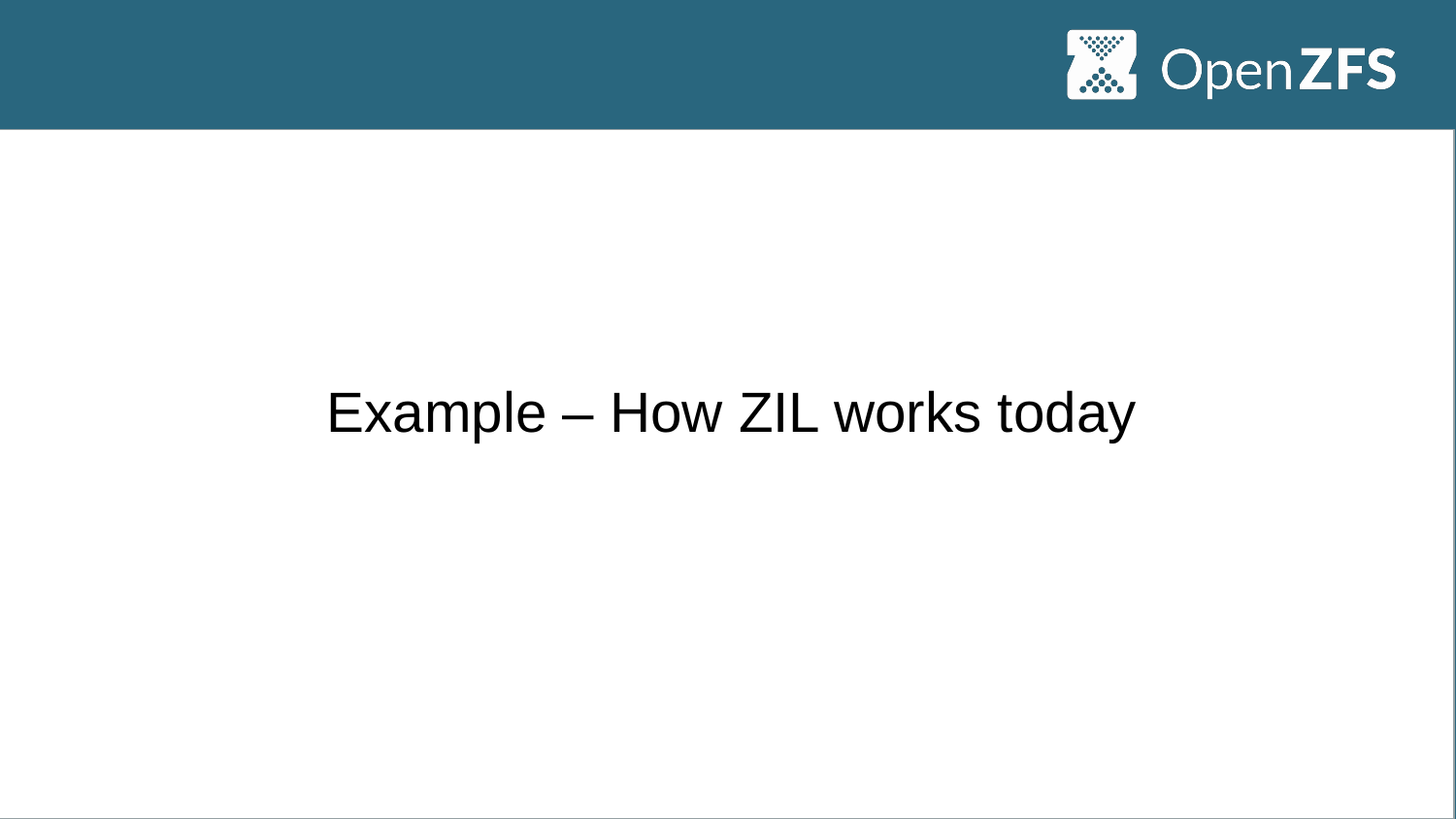

Example – How ZIL works today
Example – How ZIL works today